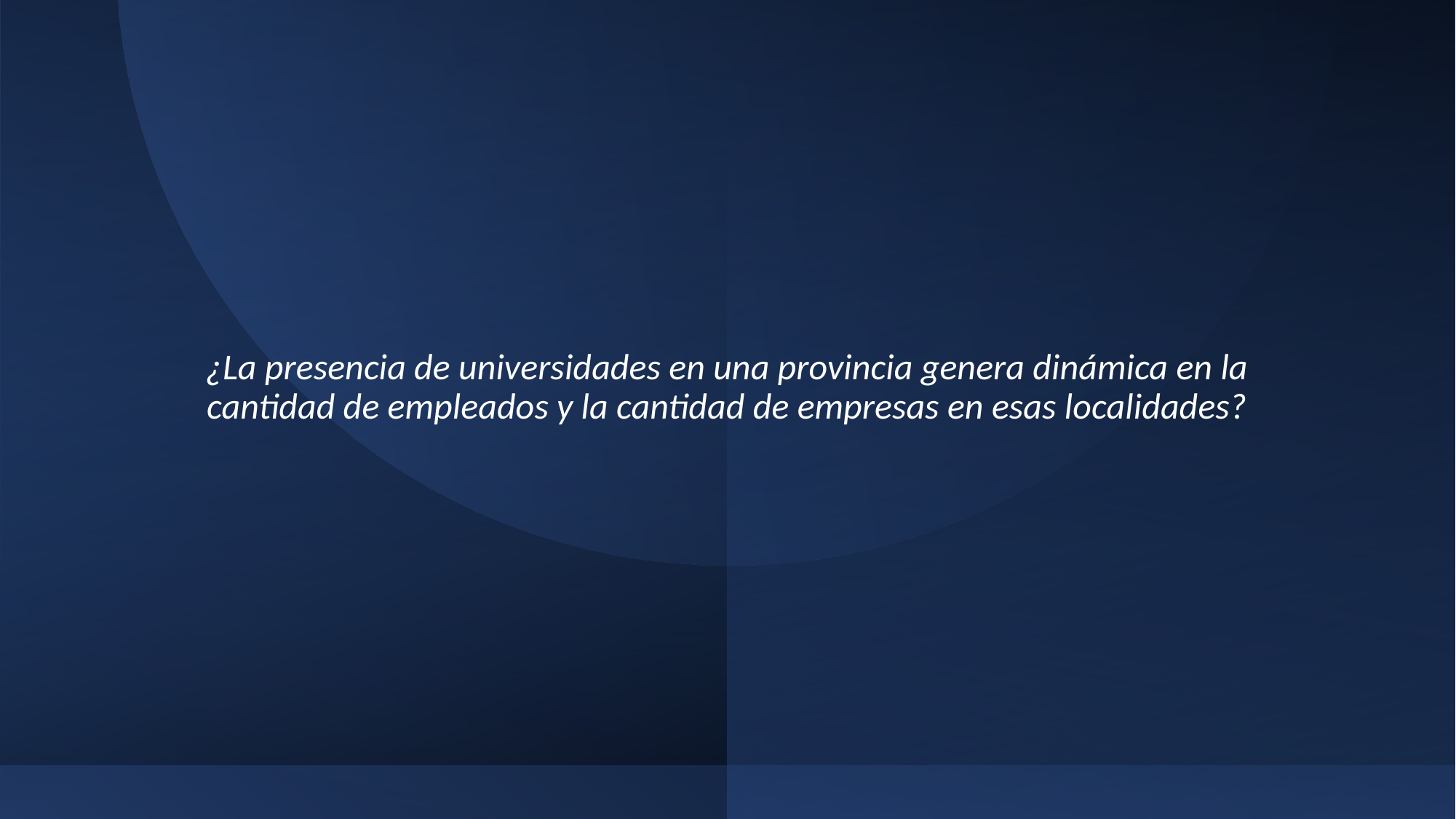

# ¿La presencia de universidades en una provincia genera dinámica en la cantidad de empleados y la cantidad de empresas en esas localidades?
18